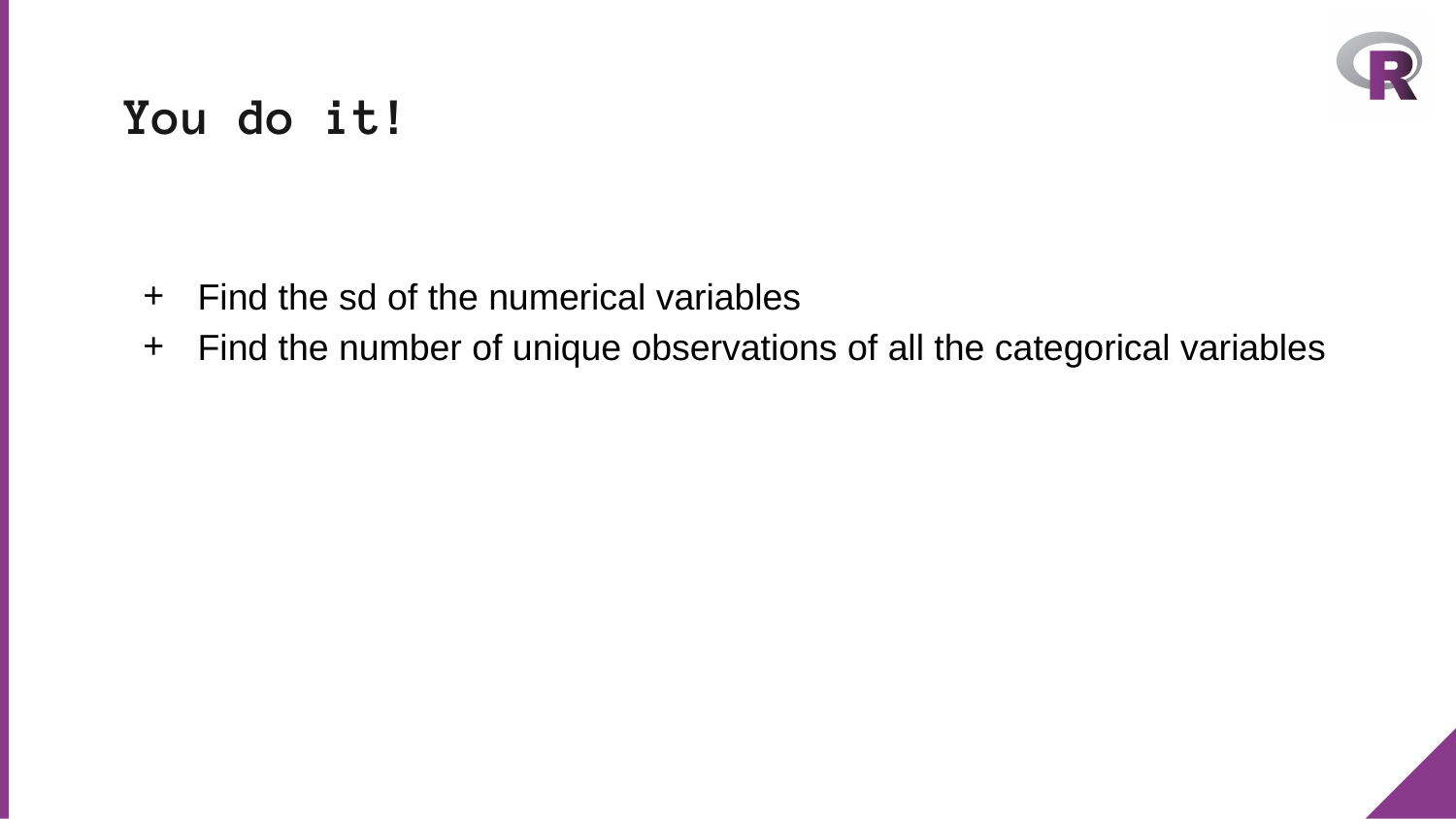

# You do it!

Find the sd of the numerical variables
Find the number of unique observations of all the categorical variables